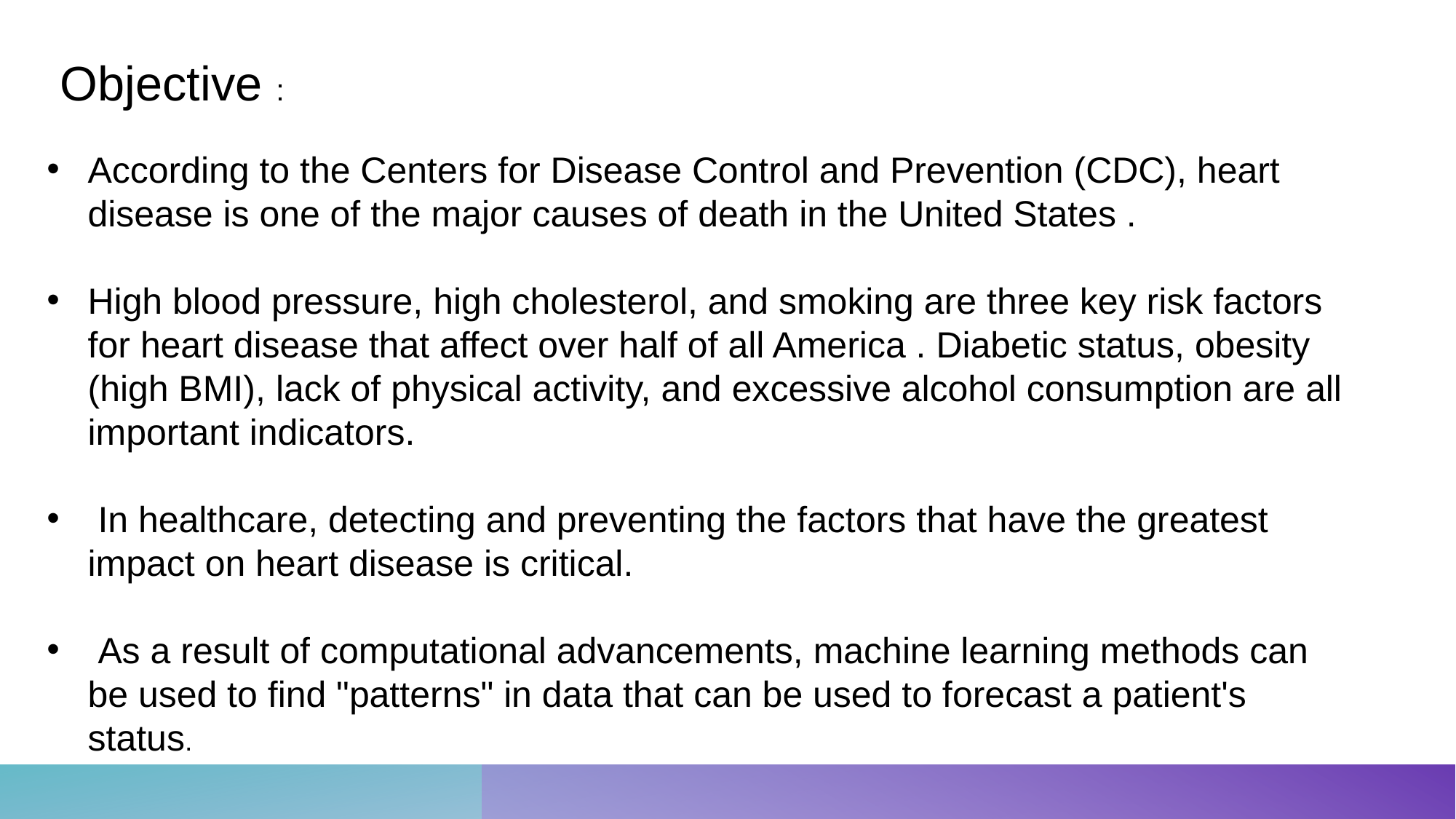

Objective :

According to the Centers for Disease Control and Prevention (CDC), heart disease is one of the major causes of death in the United States .

High blood pressure, high cholesterol, and smoking are three key risk factors for heart disease that affect over half of all America . Diabetic status, obesity (high BMI), lack of physical activity, and excessive alcohol consumption are all important indicators.

 In healthcare, detecting and preventing the factors that have the greatest impact on heart disease is critical.

 As a result of computational advancements, machine learning methods can be used to find "patterns" in data that can be used to forecast a patient's status.